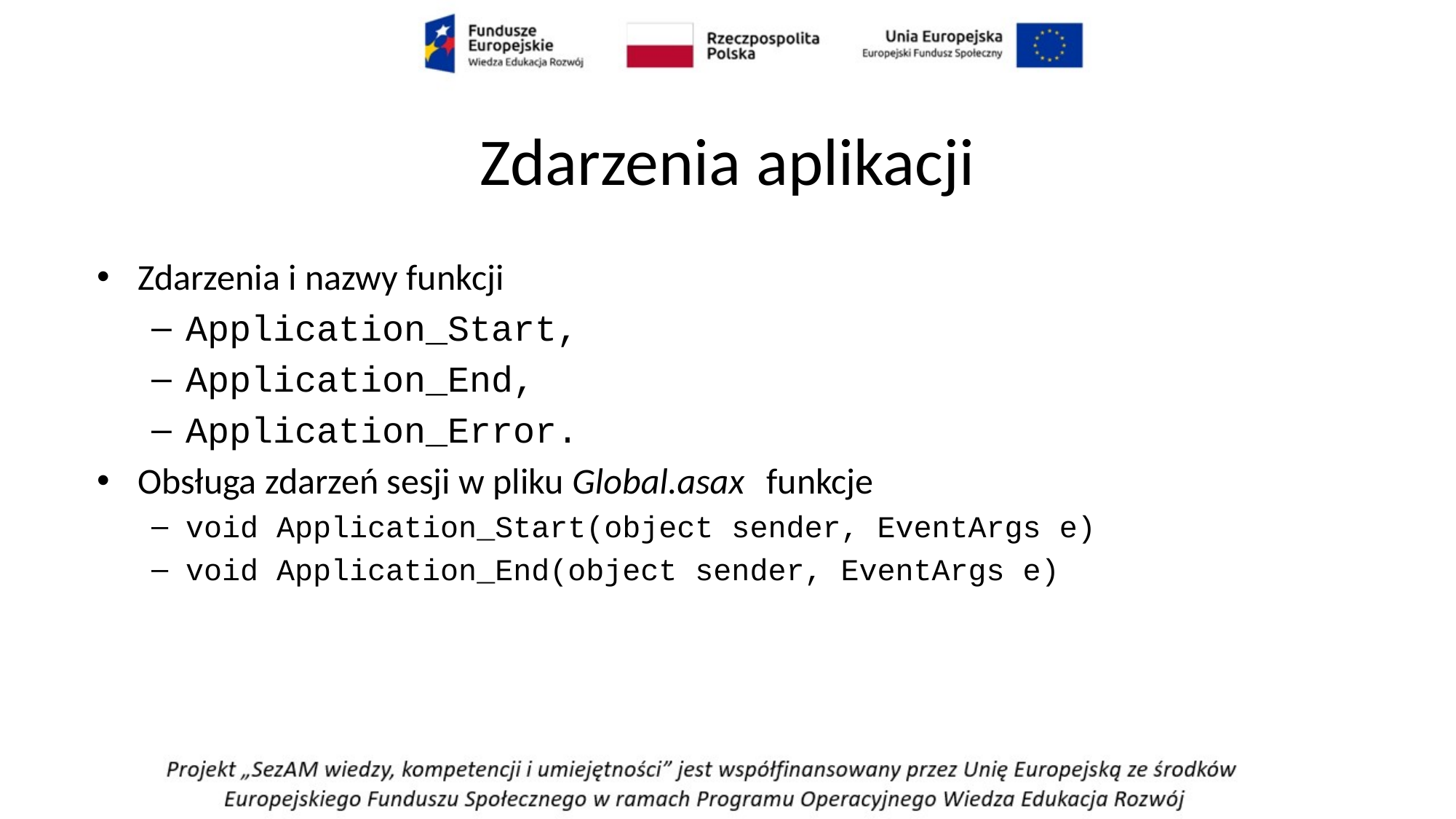

# Zdarzenia aplikacji
Zdarzenia i nazwy funkcji
Application_Start,
Application_End,
Application_Error.
Obsługa zdarzeń sesji w pliku Global.asax funkcje
void Application_Start(object sender, EventArgs e)
void Application_End(object sender, EventArgs e)